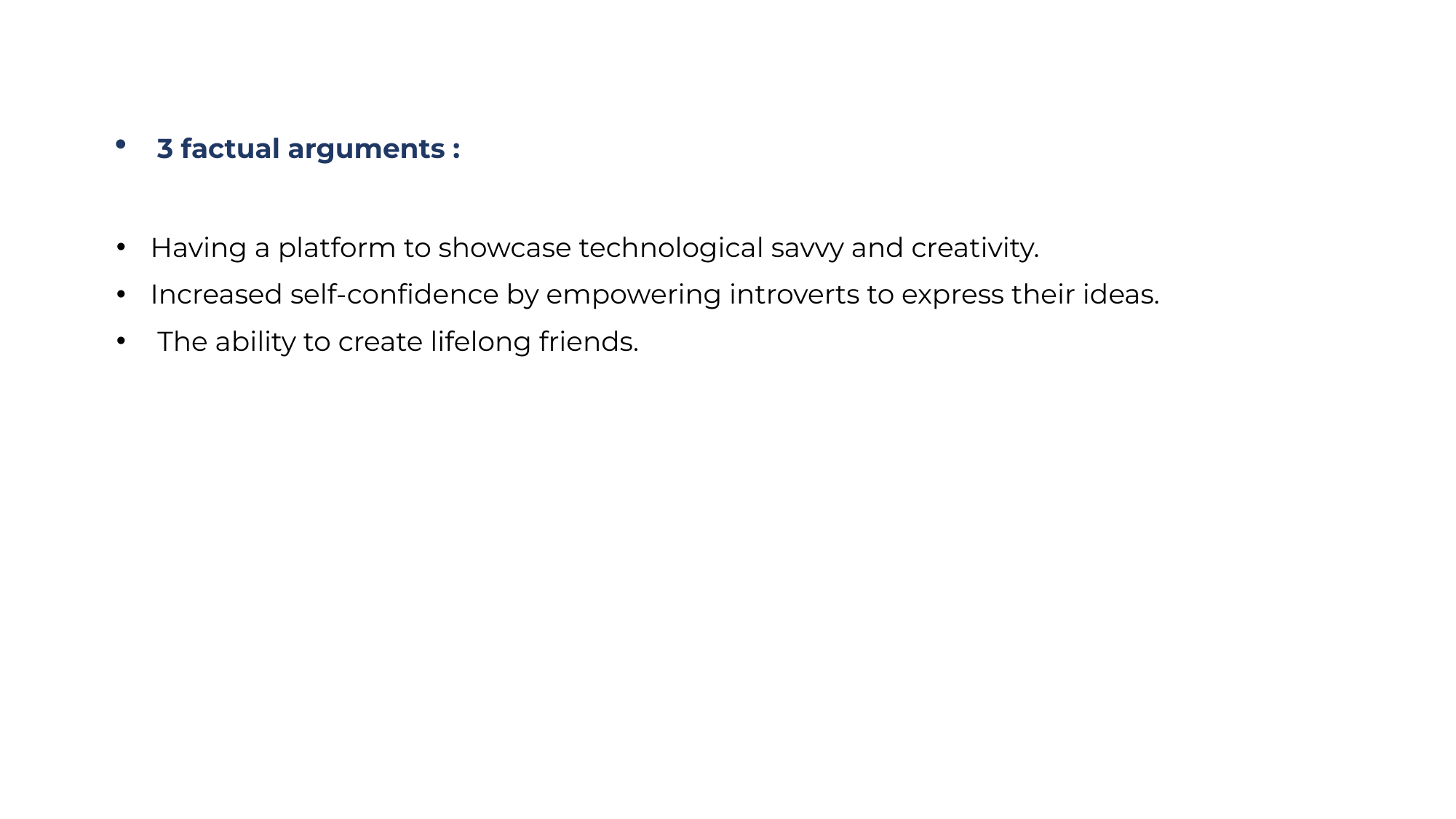

3 factual arguments :
Having a platform to showcase technological savvy and creativity.
Increased self-confidence by empowering introverts to express their ideas.
 The ability to create lifelong friends.